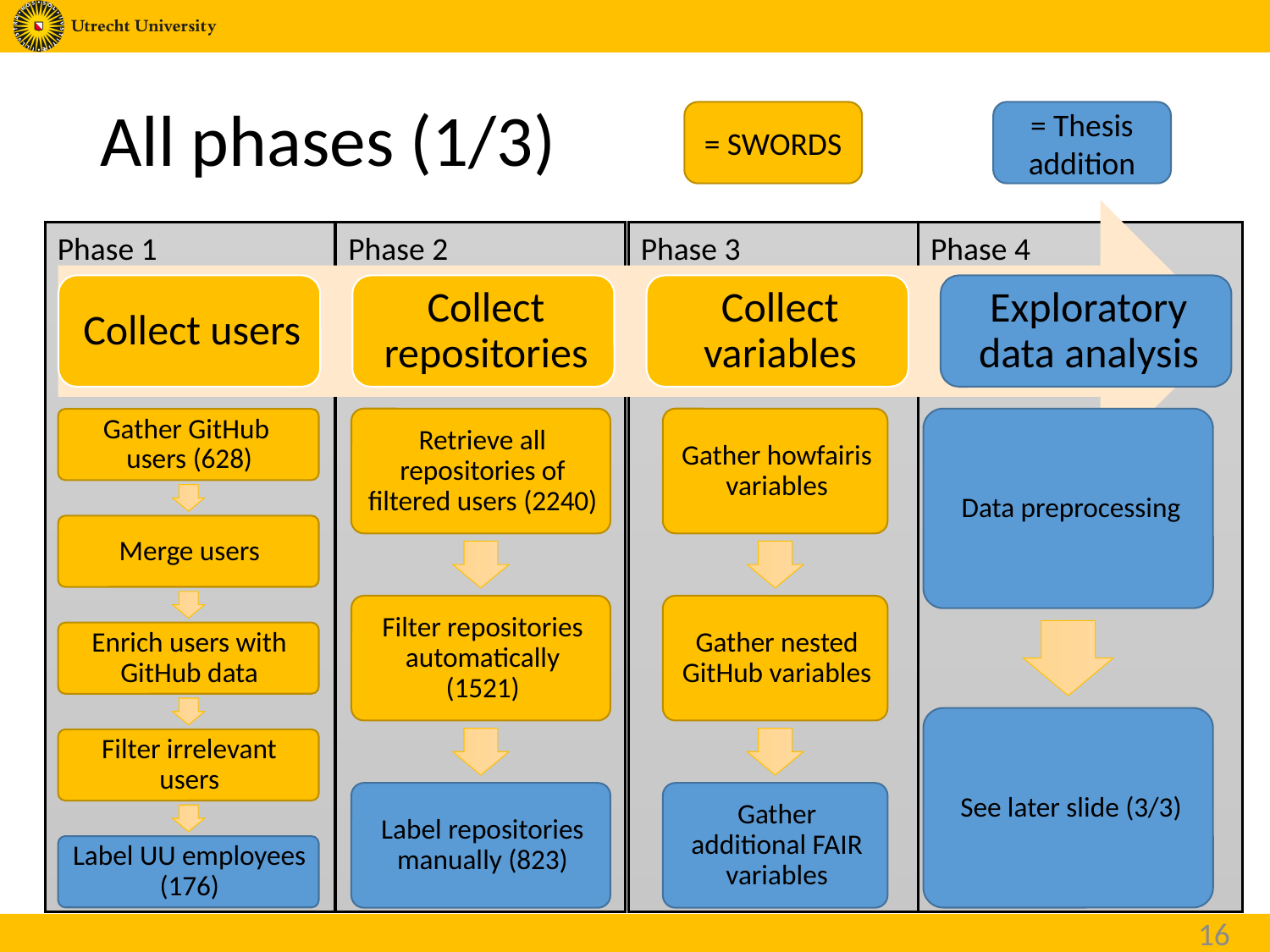

# All phases (1/3)
= SWORDS
= Thesis addition
Collect users
Collect repositories
Collect variables
Exploratory data analysis
Phase 1
Phase 2
Phase 3
Phase 4
Gather GitHub  users (628)

Merge users

Enrich users with GitHub data

Filter irrelevant users

Label UU employees (176)
Retrieve all repositories of filtered users (2240)

Filter repositories automatically (1521)

Label repositories manually (823)
Gather howfairis variables

Gather nested GitHub variables

Gather additional FAIR variables
Data preprocessing

See later slide (3/3)
16